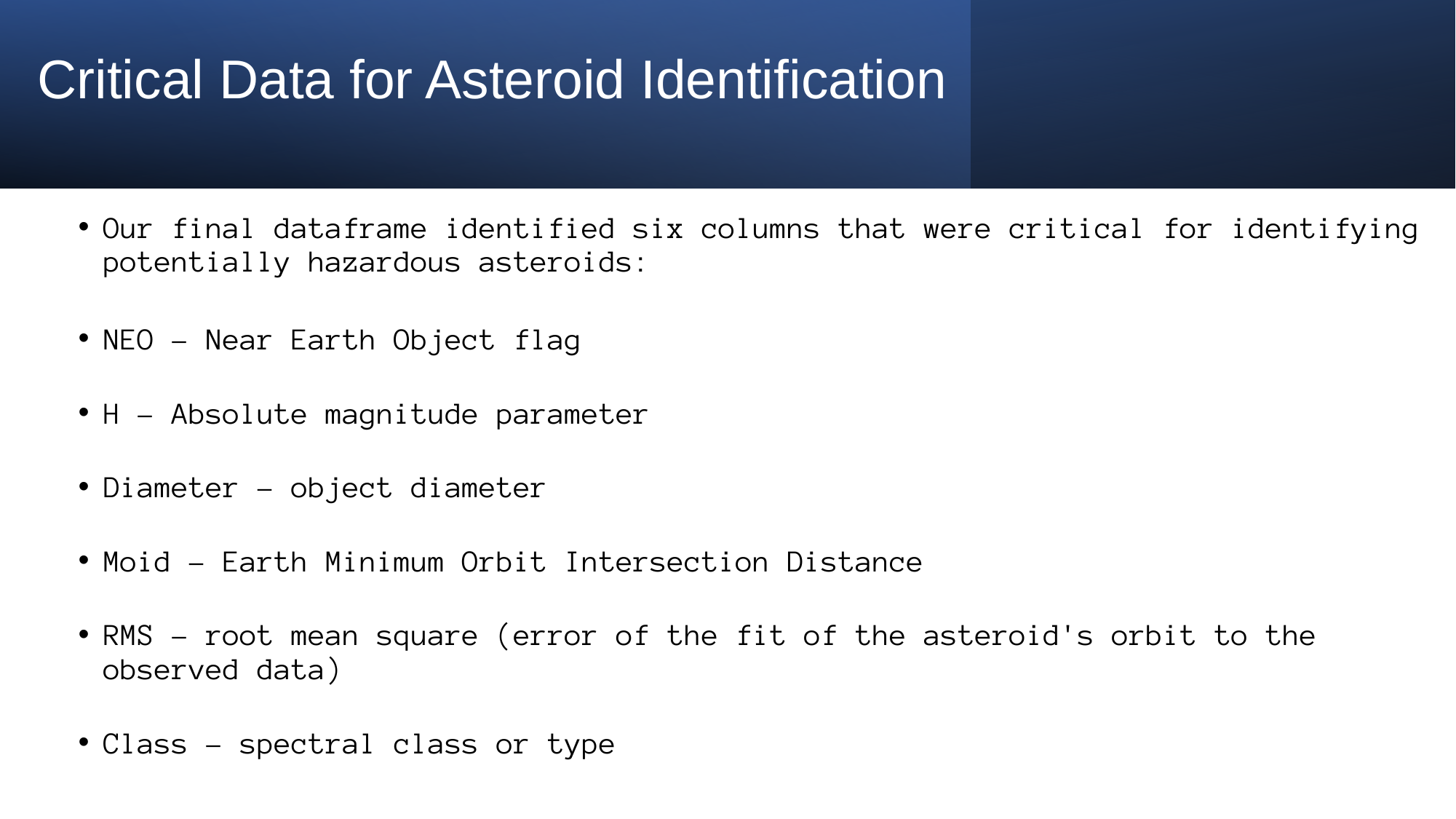

Critical Data for Asteroid Identification
Our final dataframe identified six columns that were critical for identifying potentially hazardous asteroids:
NEO – Near Earth Object flag
H – Absolute magnitude parameter
Diameter – object diameter
Moid – Earth Minimum Orbit Intersection Distance
RMS – root mean square (error of the fit of the asteroid's orbit to the observed data)
Class – spectral class or type